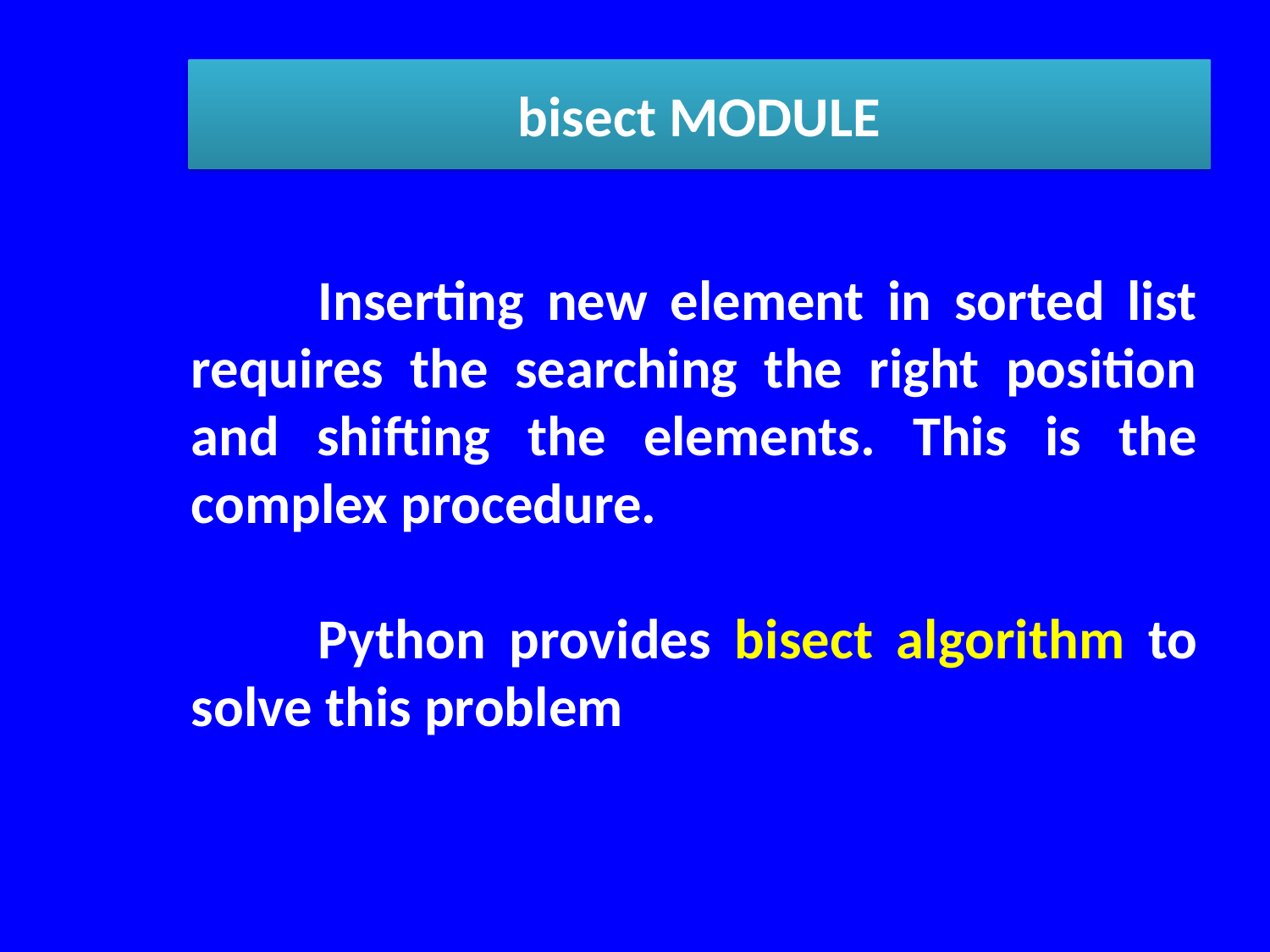

bisect MODULE
	Inserting new element in sorted list requires the searching the right position and shifting the elements. This is the complex procedure.

	Python provides bisect algorithm to solve this problem